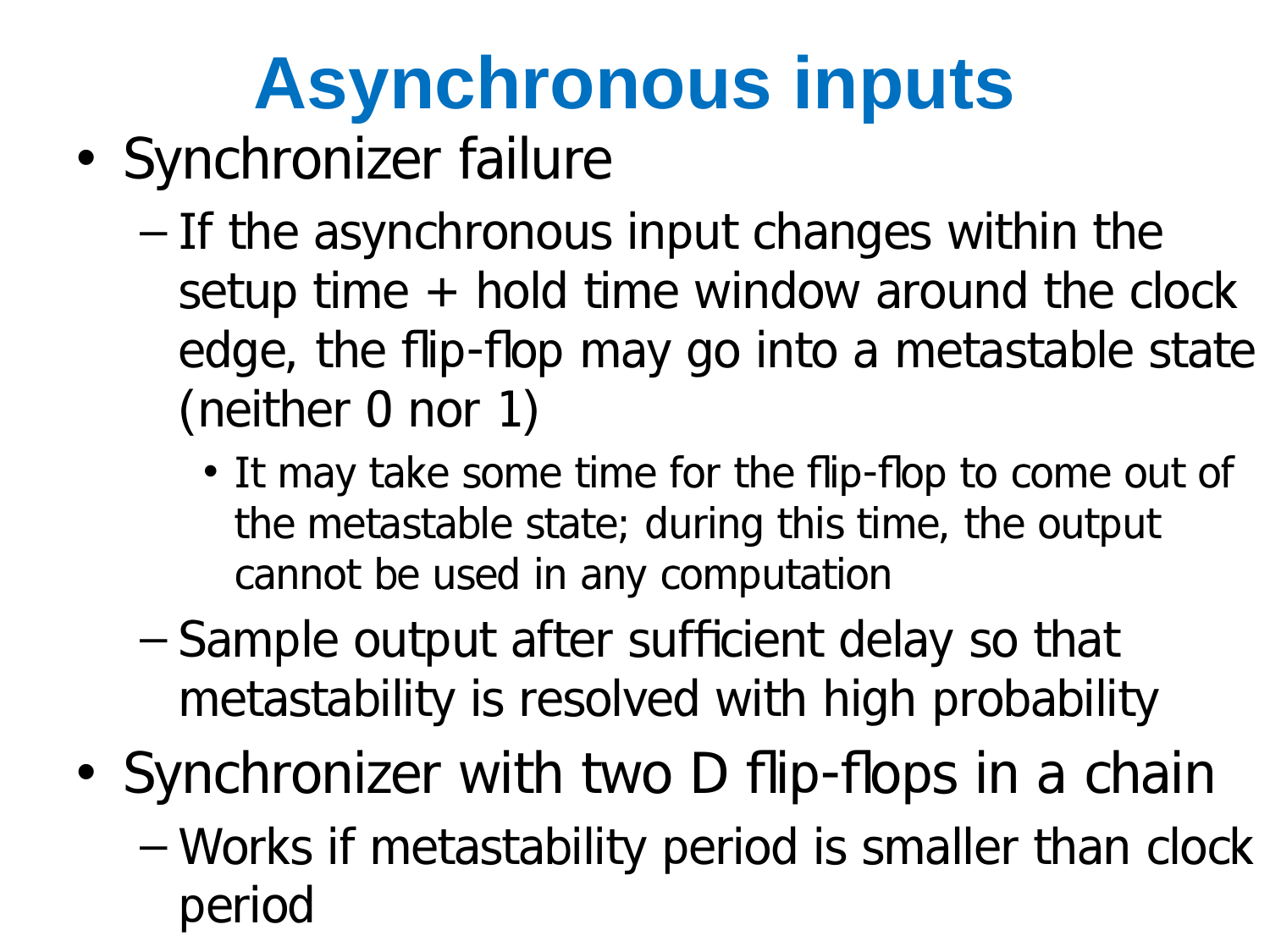

# Asynchronous inputs
Synchronizer failure
If the asynchronous input changes within the setup time + hold time window around the clock edge, the flip-flop may go into a metastable state (neither 0 nor 1)
It may take some time for the flip-flop to come out of the metastable state; during this time, the output cannot be used in any computation
Sample output after sufficient delay so that metastability is resolved with high probability
Synchronizer with two D flip-flops in a chain
Works if metastability period is smaller than clock period